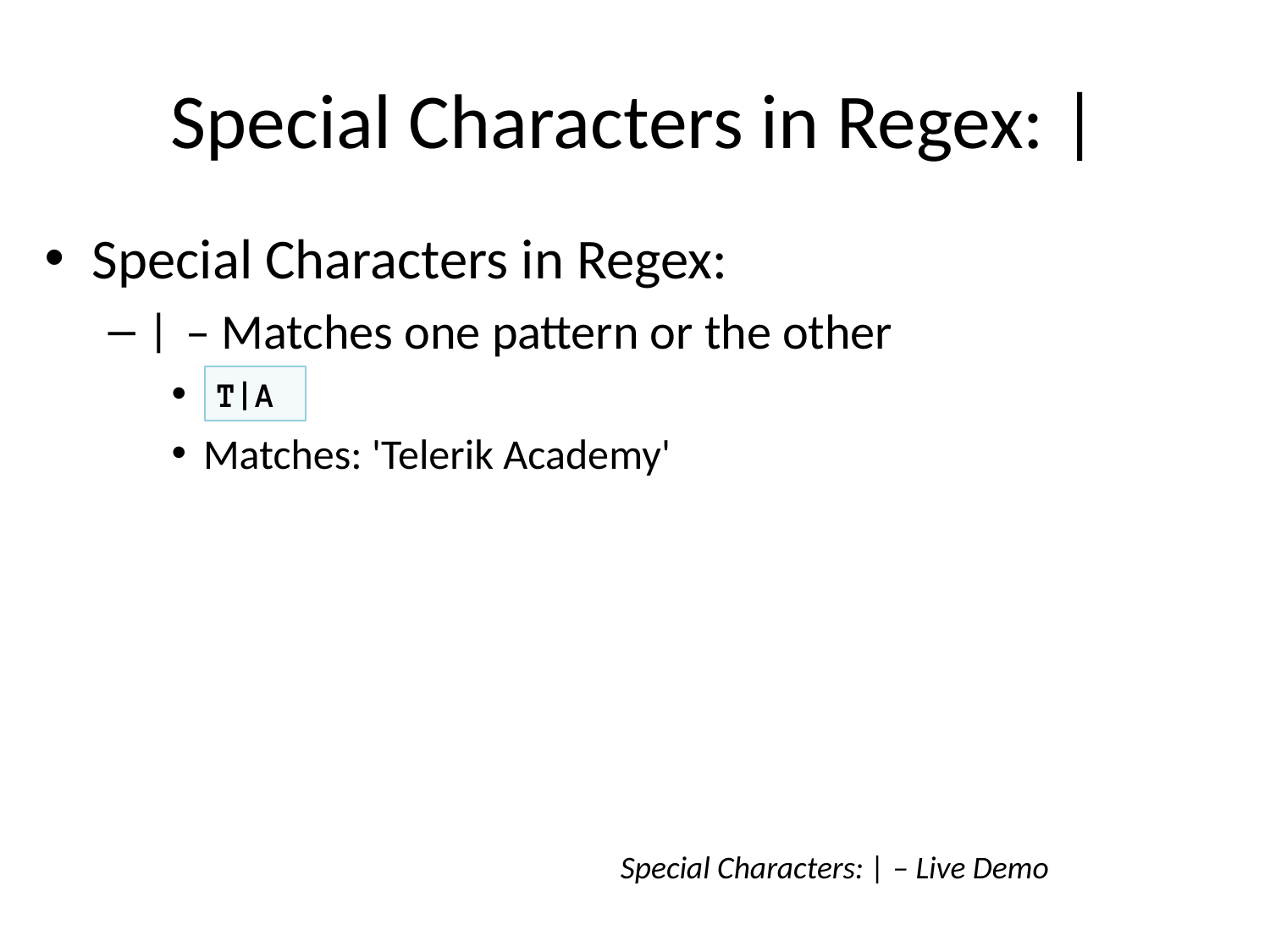

# Special Characters in Regex: |
Special Characters in Regex:
| – Matches one pattern or the other

Matches: 'Telerik Academy'
T|A
Special Characters: | – Live Demo